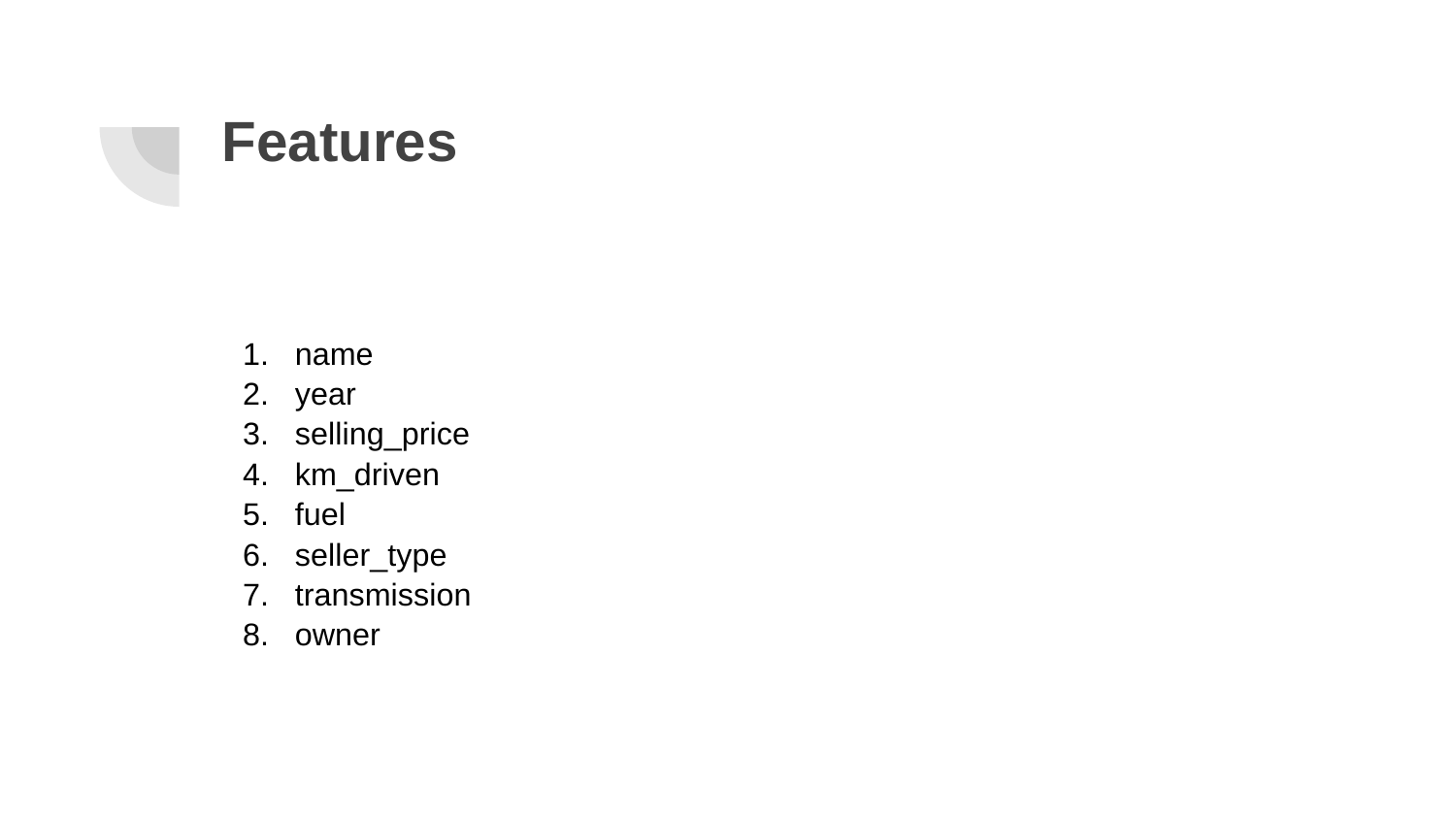

# Features
name
year
selling_price
km_driven
fuel
seller_type
transmission
owner